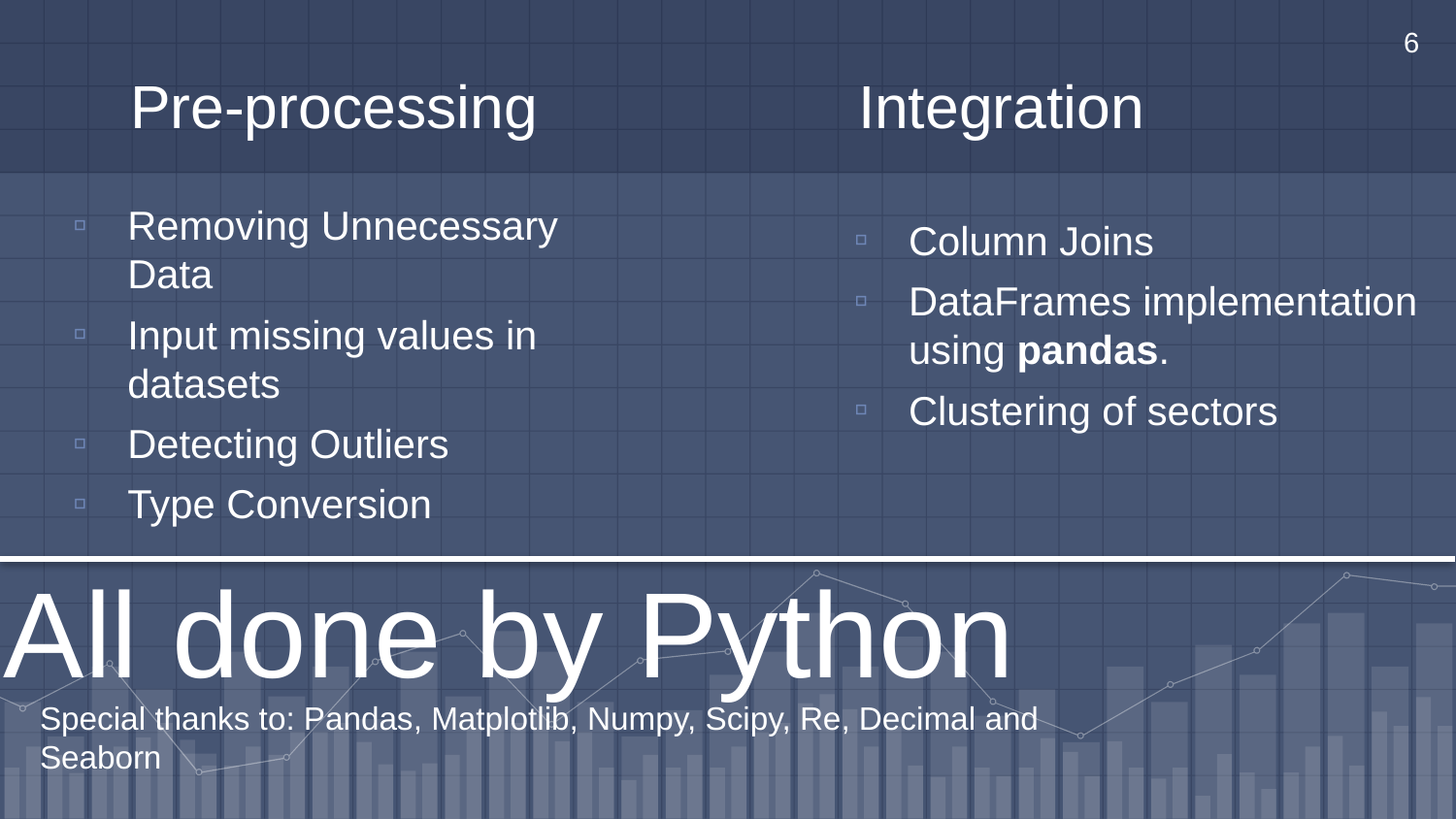

6
# Pre-processing			Integration
Removing Unnecessary Data
Input missing values in datasets
Detecting Outliers
Type Conversion
Column Joins
DataFrames implementation using pandas.
Clustering of sectors
All done by Python
Special thanks to: Pandas, Matplotlib, Numpy, Scipy, Re, Decimal and Seaborn